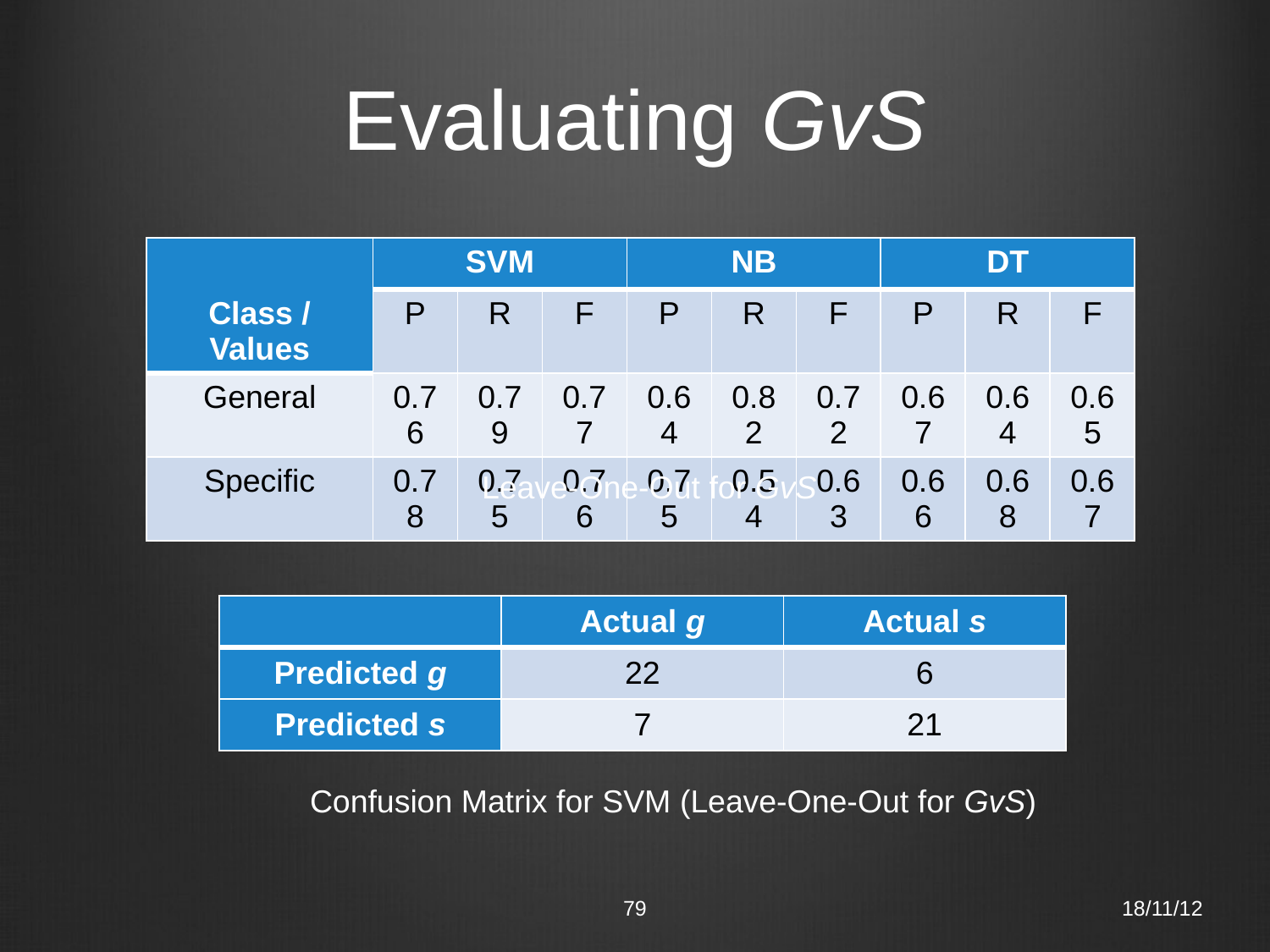

# Evaluating GvS
| Class / Values | SVM |  |  | NB |  |  | DT |  |  |
| --- | --- | --- | --- | --- | --- | --- | --- | --- | --- |
|  | P | R | F | P | R | F | P | R | F |
| General | 0.76 | 0.79 | 0.77 | 0.64 | 0.82 | 0.72 | 0.67 | 0.64 | 0.65 |
| Specific | 0.78 | 0.75 | 0.76 | 0.75 | 0.54 | 0.63 | 0.66 | 0.68 | 0.67 |
Leave-One-Out for GvS
|  | Actual g | Actual s |
| --- | --- | --- |
| Predicted g | 22 | 6 |
| Predicted s | 7 | 21 |
Confusion Matrix for SVM (Leave-One-Out for GvS)
79
18/11/12